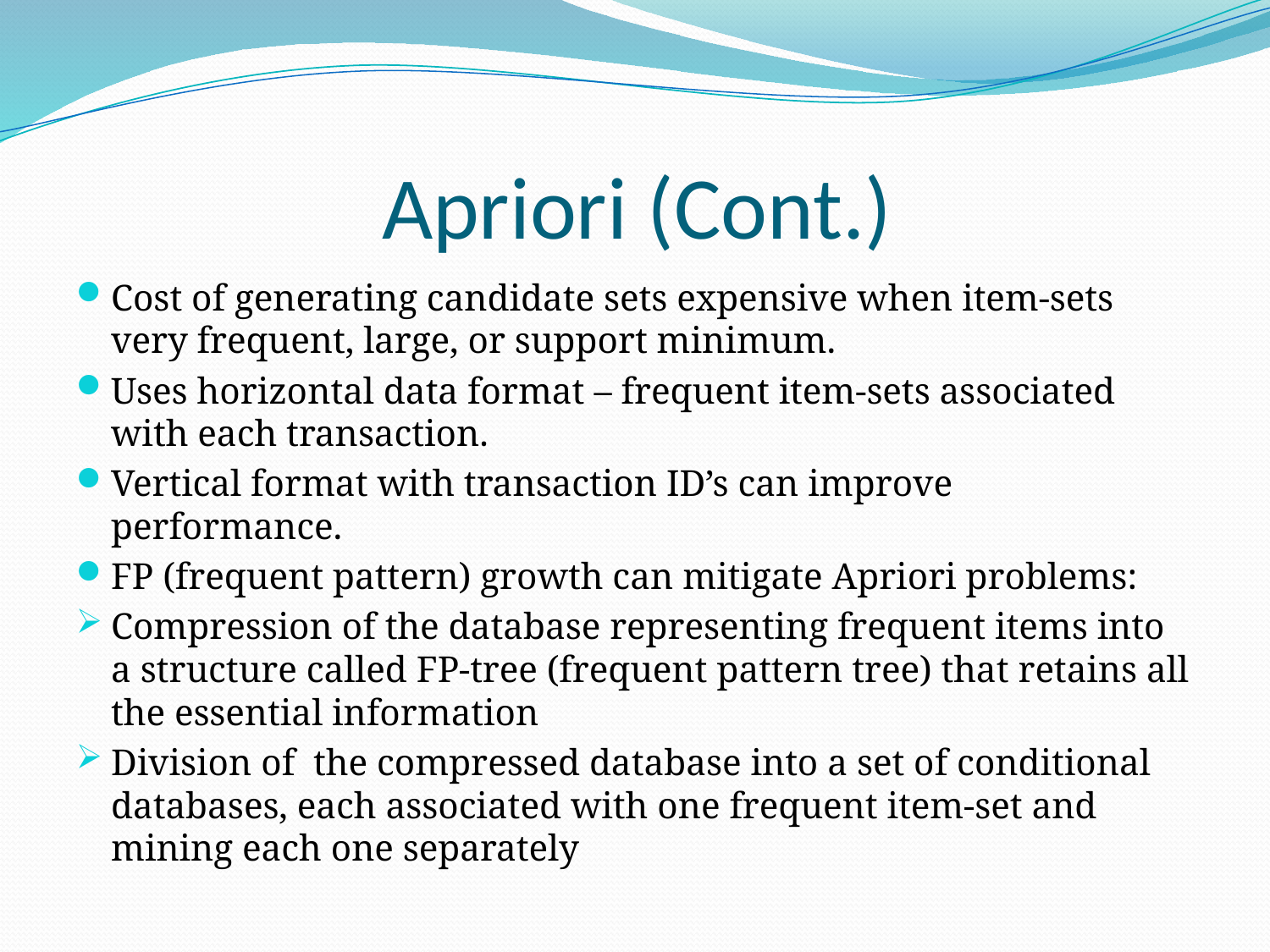

# Apriori (Cont.)
Cost of generating candidate sets expensive when item-sets very frequent, large, or support minimum.
Uses horizontal data format – frequent item-sets associated with each transaction.
Vertical format with transaction ID’s can improve performance.
FP (frequent pattern) growth can mitigate Apriori problems:
Compression of the database representing frequent items into a structure called FP-tree (frequent pattern tree) that retains all the essential information
Division of  the compressed database into a set of conditional databases, each associated with one frequent item-set and mining each one separately